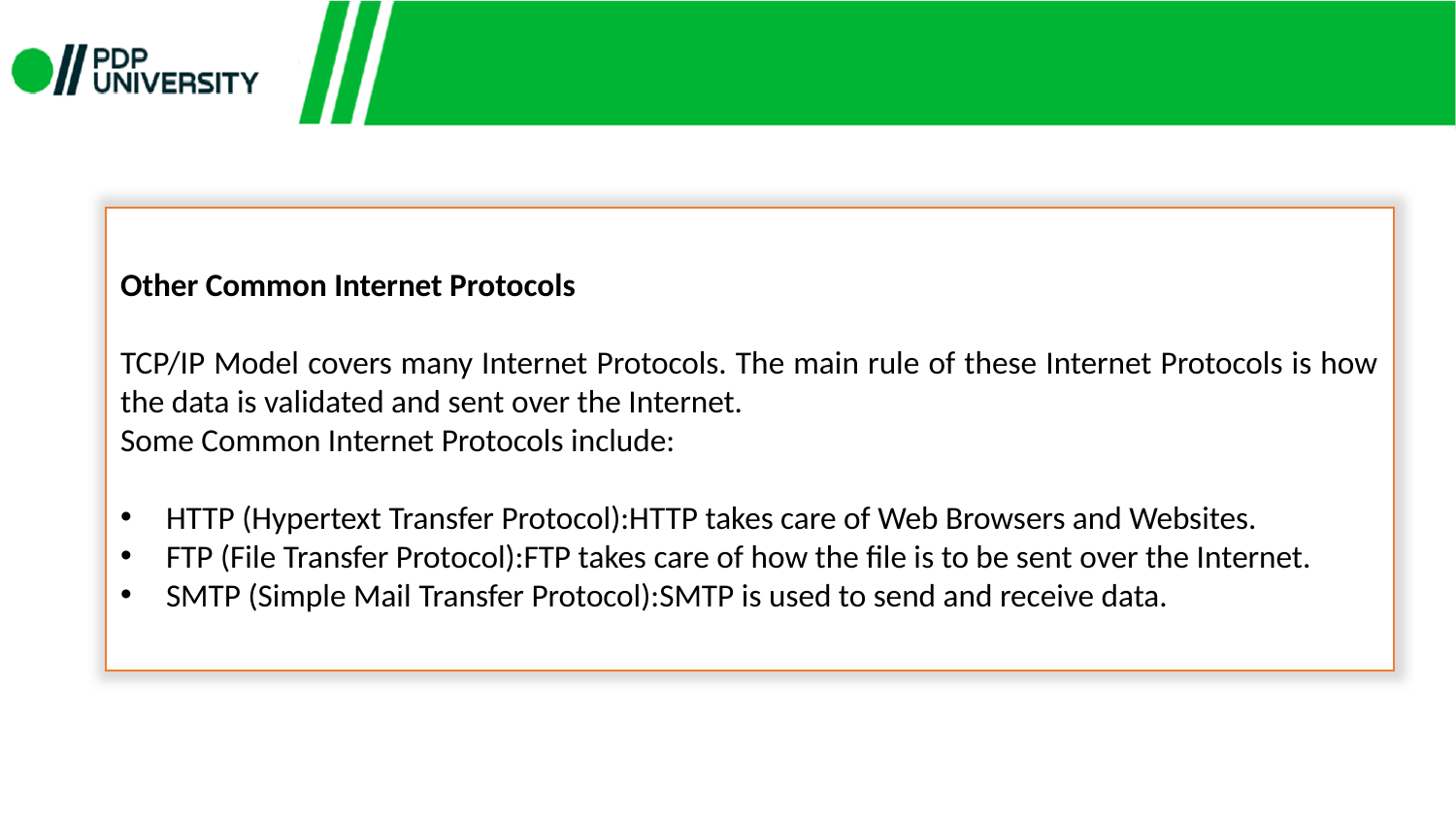

Other Common Internet Protocols

TCP/IP Model covers many Internet Protocols. The main rule of these Internet Protocols is how the data is validated and sent over the Internet.
Some Common Internet Protocols include:

HTTP (Hypertext Transfer Protocol):HTTP takes care of Web Browsers and Websites.
FTP (File Transfer Protocol):FTP takes care of how the file is to be sent over the Internet.
SMTP (Simple Mail Transfer Protocol):SMTP is used to send and receive data.